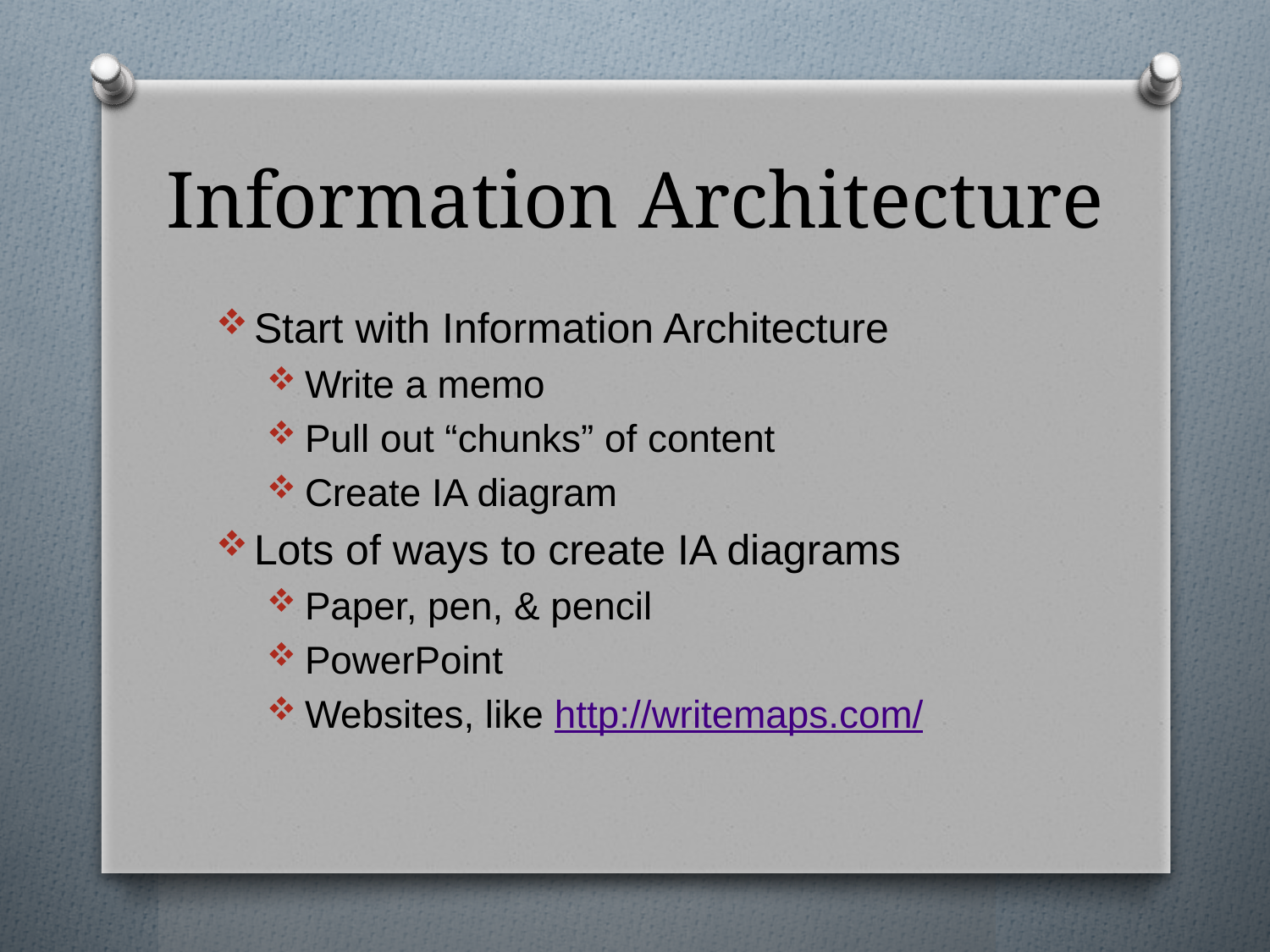

# Information Architecture
Start with Information Architecture
Write a memo
Pull out “chunks” of content
Create IA diagram
Lots of ways to create IA diagrams
Paper, pen, & pencil
PowerPoint
Websites, like http://writemaps.com/